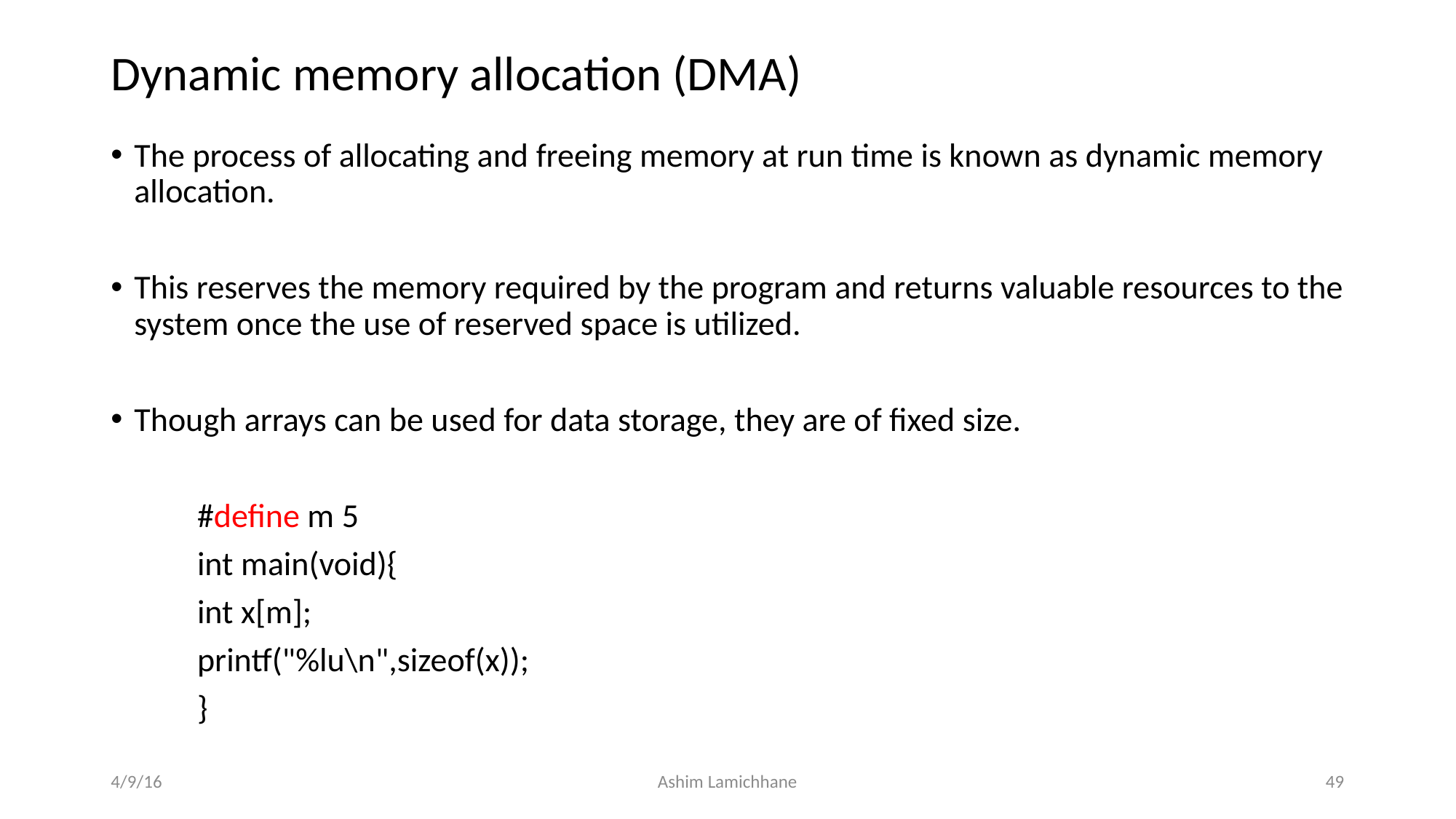

# Dynamic memory allocation (DMA)
The process of allocating and freeing memory at run time is known as dynamic memory allocation.

This reserves the memory required by the program and returns valuable resources to the system once the use of reserved space is utilized.

Though arrays can be used for data storage, they are of fixed size.

		#define m 5
		int main(void){
			int x[m];
		printf("%lu\n",sizeof(x));
		}
4/9/16
Ashim Lamichhane
49